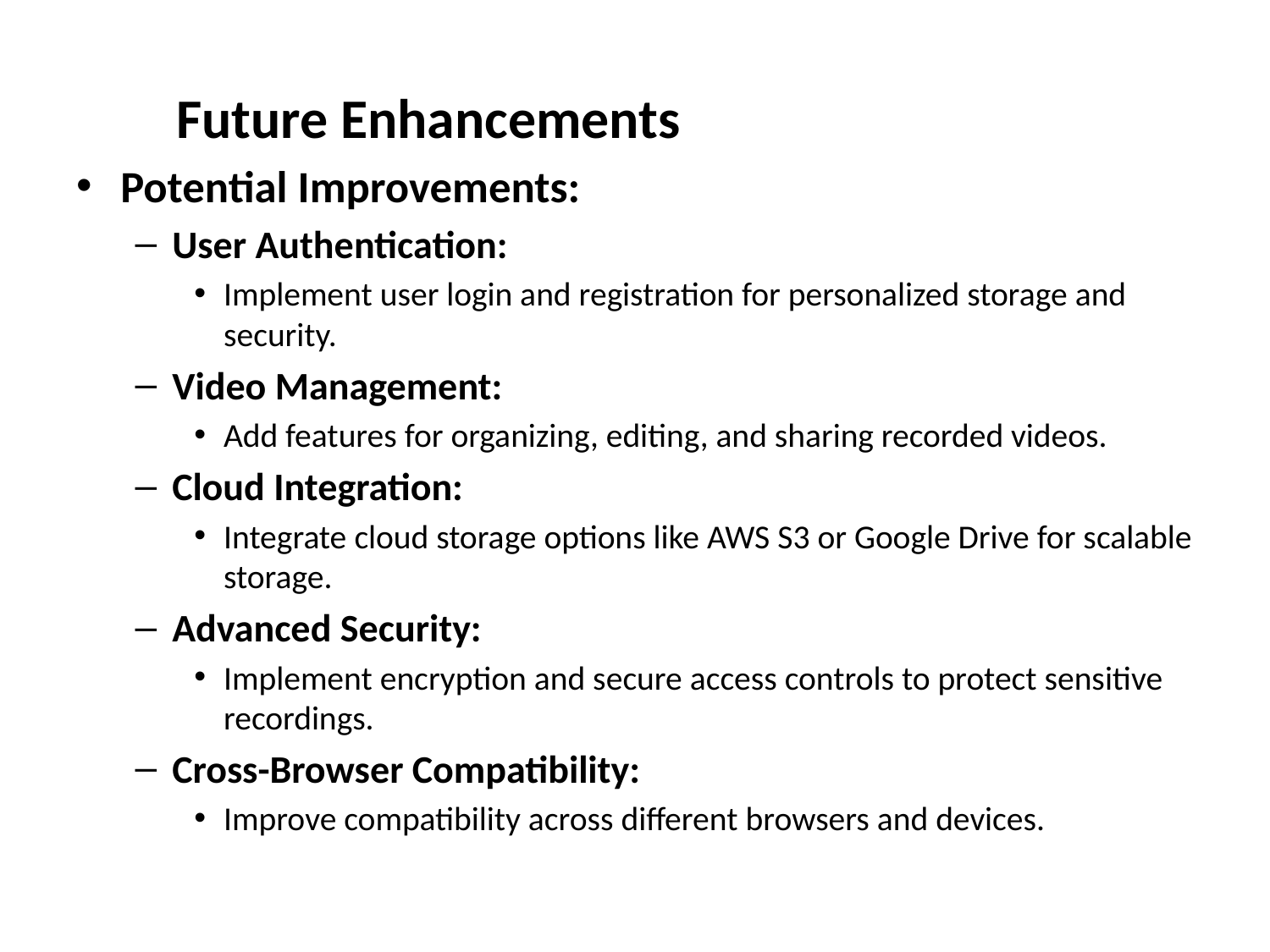

Future Enhancements
Potential Improvements:
User Authentication:
Implement user login and registration for personalized storage and security.
Video Management:
Add features for organizing, editing, and sharing recorded videos.
Cloud Integration:
Integrate cloud storage options like AWS S3 or Google Drive for scalable storage.
Advanced Security:
Implement encryption and secure access controls to protect sensitive recordings.
Cross-Browser Compatibility:
Improve compatibility across different browsers and devices.